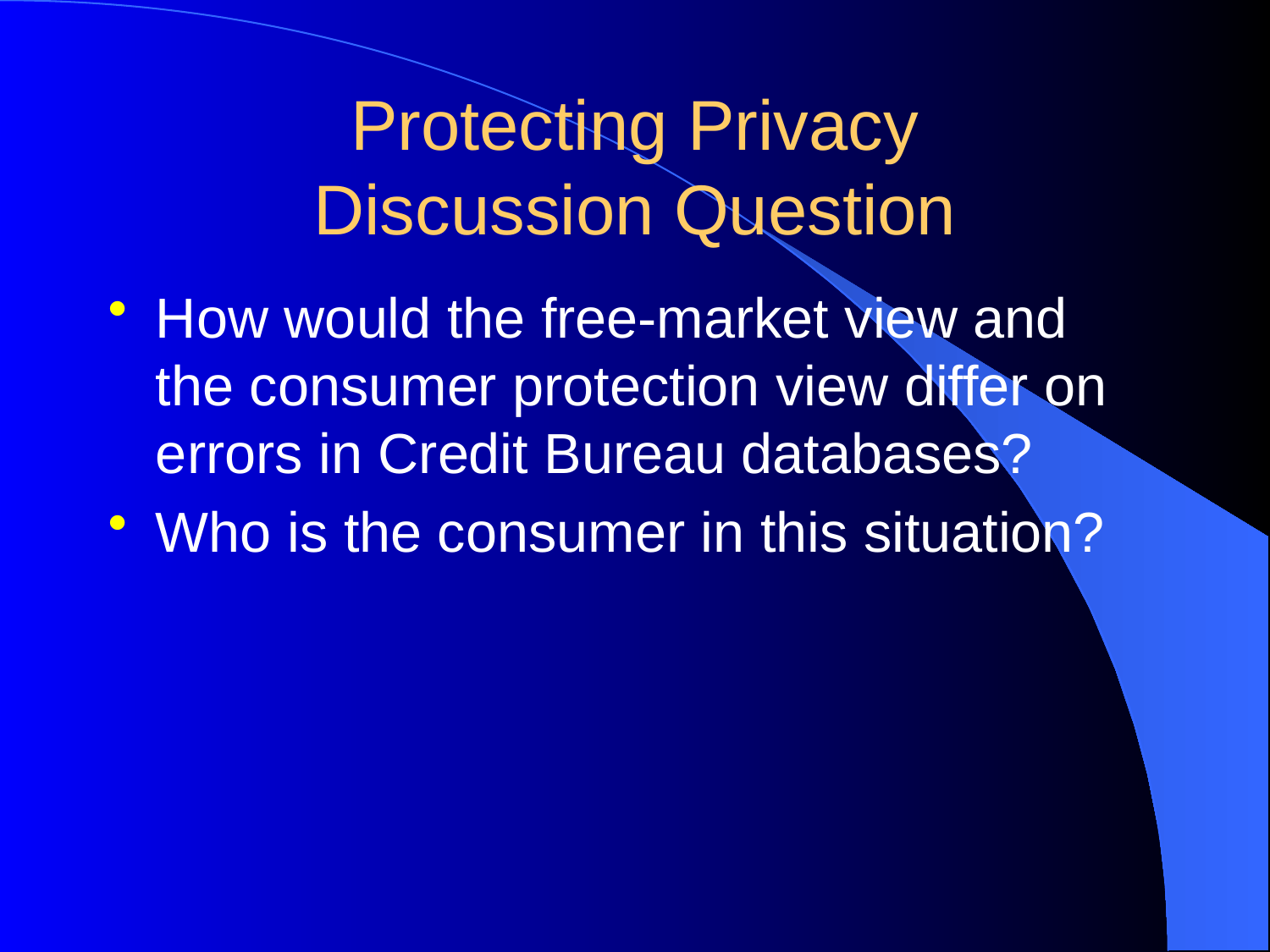

# Protecting Privacy Discussion Question
How would the free-market view and the consumer protection view differ on errors in Credit Bureau databases?
Who is the consumer in this situation?